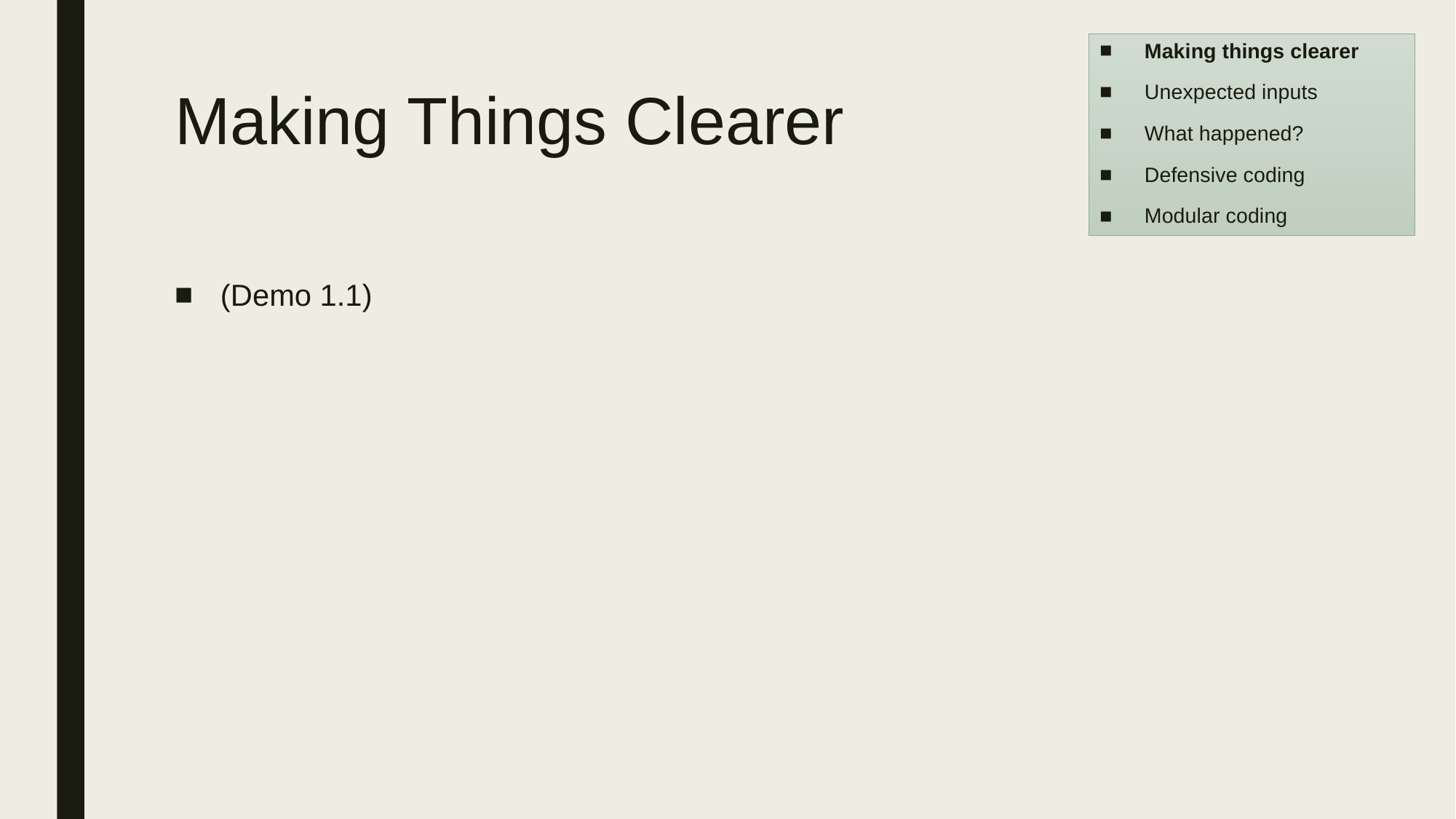

Making things clearer
Unexpected inputs
What happened?
Defensive coding
Modular coding
# Making Things Clearer
(Demo 1.1)